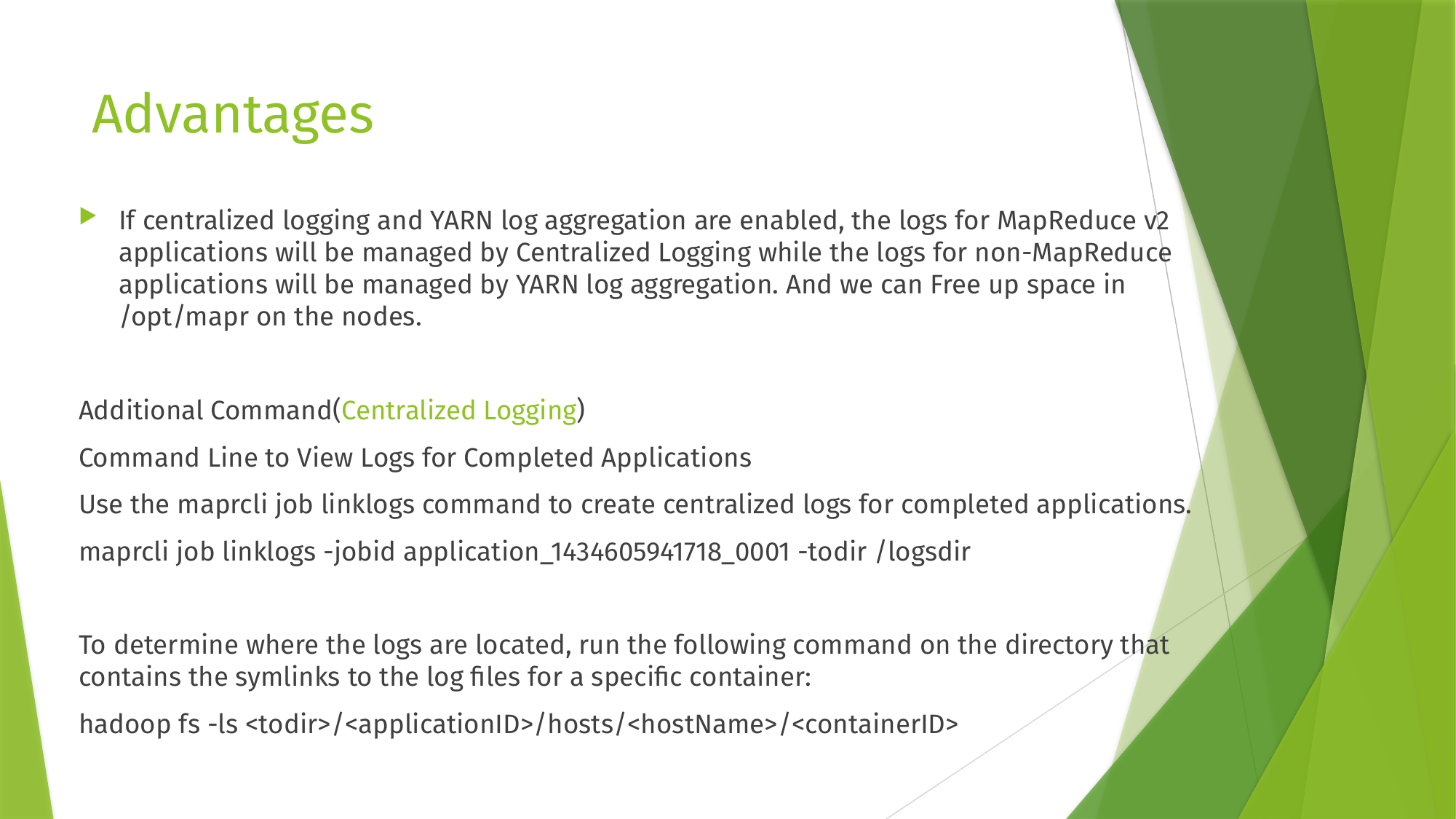

# Advantages

If centralized logging and YARN log aggregation are enabled, the logs for MapReduce v2 applications will be managed by Centralized Logging while the logs for non-MapReduce applications will be managed by YARN log aggregation. And we can Free up space in /opt/mapr on the nodes.

Additional Command(Centralized Logging)
Command Line to View Logs for Completed Applications
Use the maprcli job linklogs command to create centralized logs for completed applications.
maprcli job linklogs -jobid application_1434605941718_0001 -todir /logsdir

To determine where the logs are located, run the following command on the directory that contains the symlinks to the log files for a specific container:
hadoop fs -ls <todir>/<applicationID>/hosts/<hostName>/<containerID>